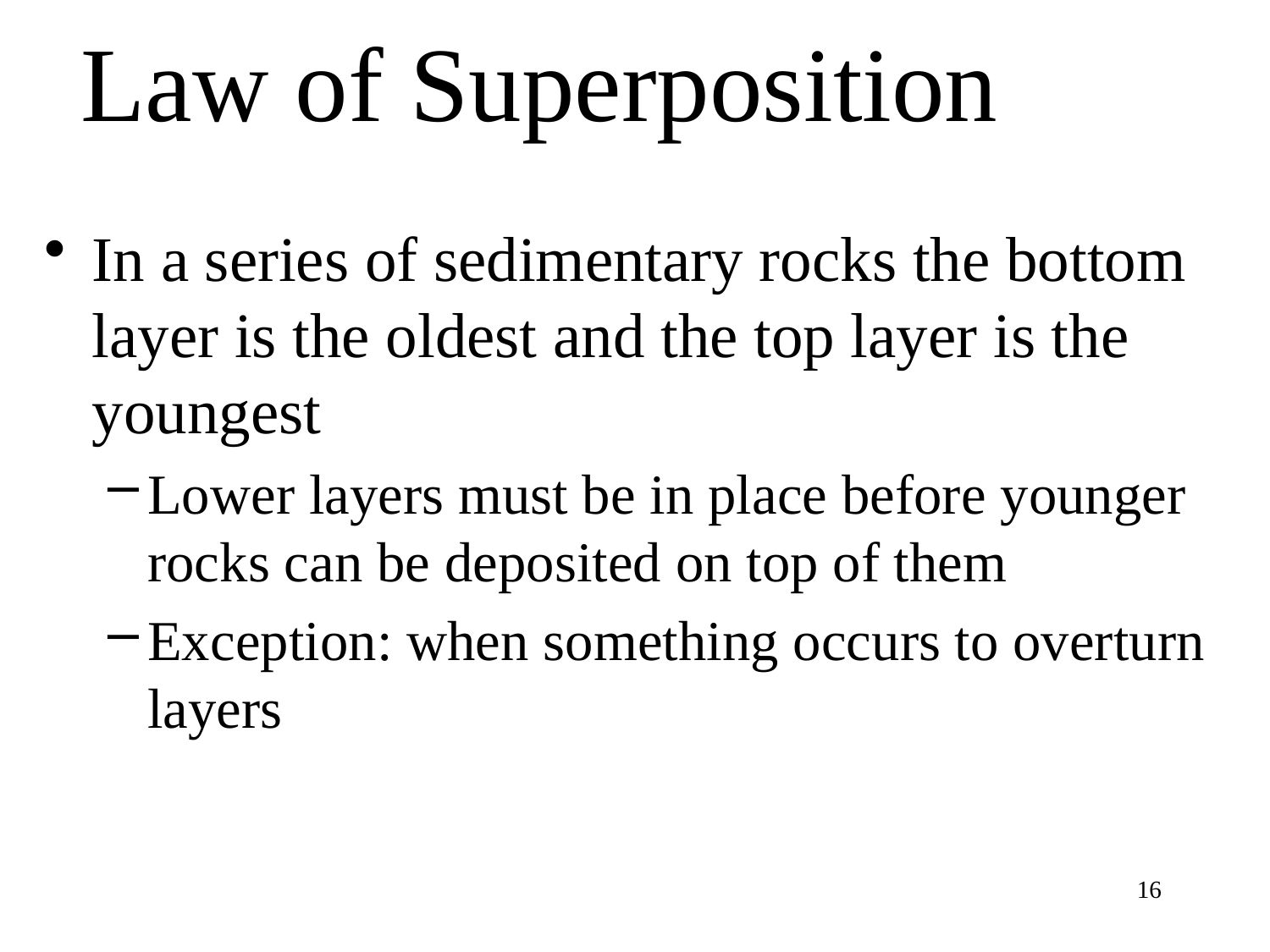

# Law of Superposition
In a series of sedimentary rocks the bottom layer is the oldest and the top layer is the youngest
Lower layers must be in place before younger rocks can be deposited on top of them
Exception: when something occurs to overturn layers
16